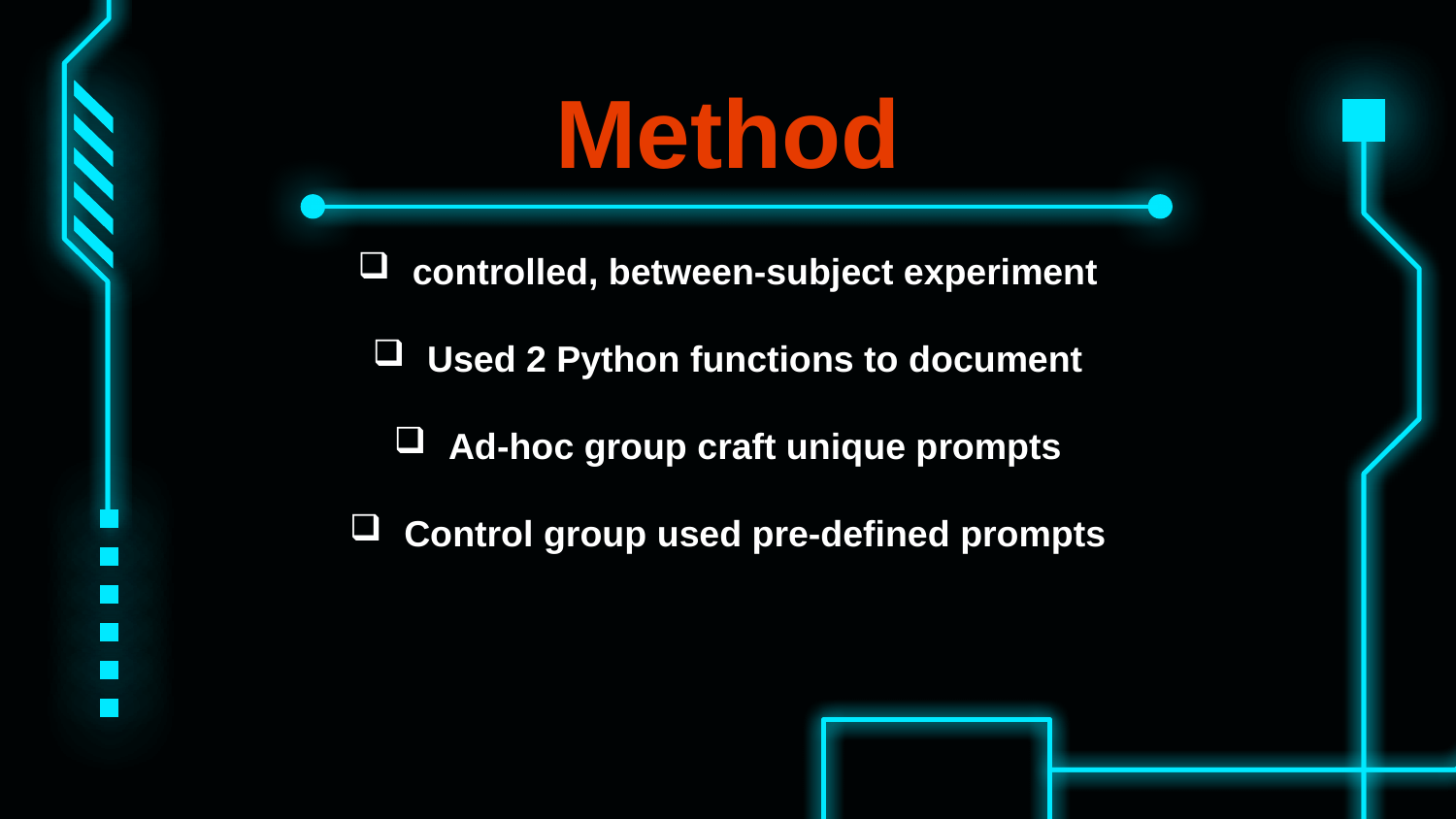

# Method

controlled, between-subject experiment

Used 2 Python functions to document

Ad-hoc group craft unique prompts

Control group used pre-defined prompts